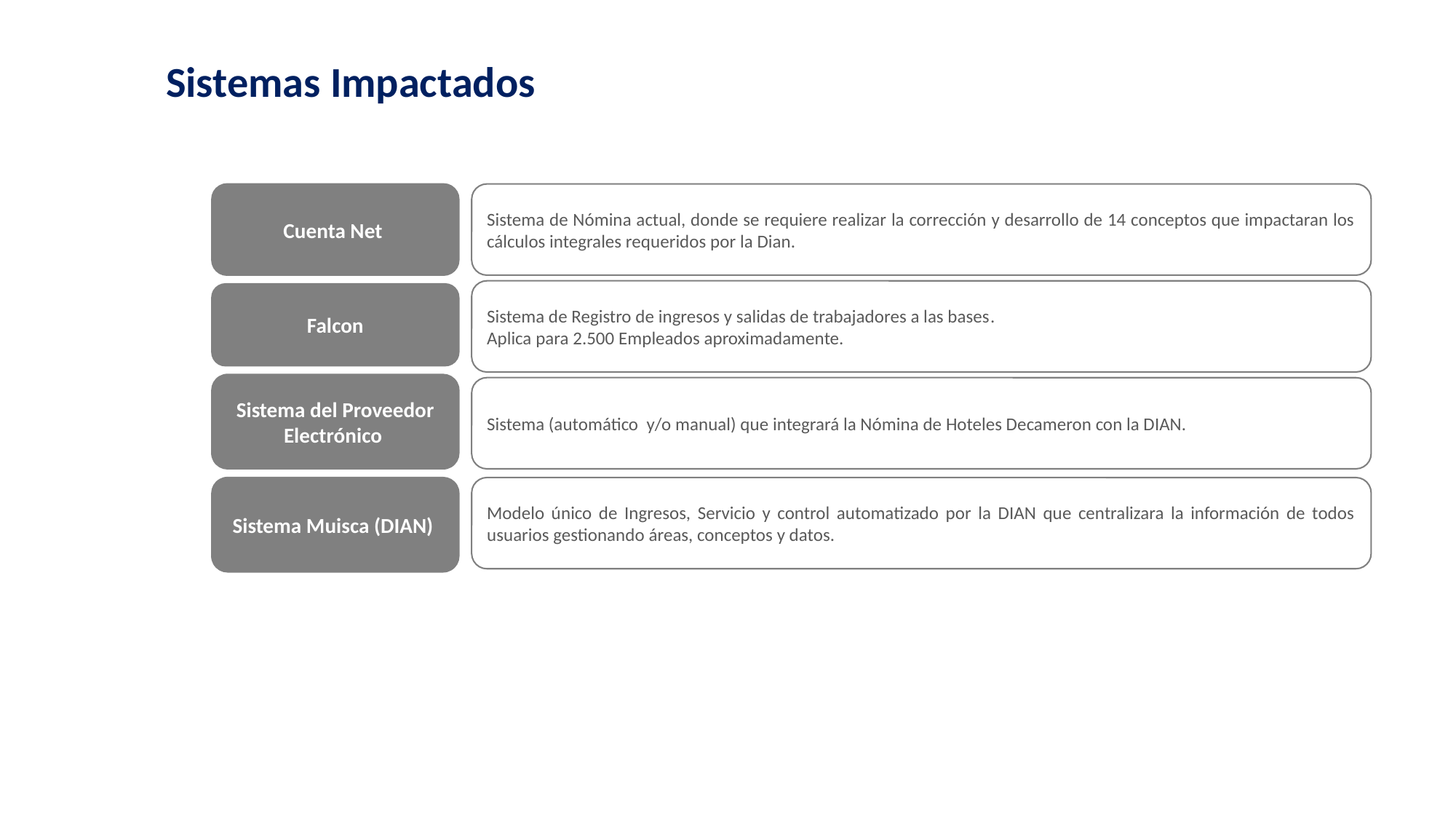

Sistemas Impactados
Cuenta Net
Sistema de Nómina actual, donde se requiere realizar la corrección y desarrollo de 14 conceptos que impactaran los cálculos integrales requeridos por la Dian.
Sistema de Registro de ingresos y salidas de trabajadores a las bases.
Aplica para 2.500 Empleados aproximadamente.
Falcon
Sistema del Proveedor Electrónico
Sistema (automático  y/o manual) que integrará la Nómina de Hoteles Decameron con la DIAN.
Sistema Muisca (DIAN)
Modelo único de Ingresos, Servicio y control automatizado por la DIAN que centralizara la información de todos usuarios gestionando áreas, conceptos y datos.